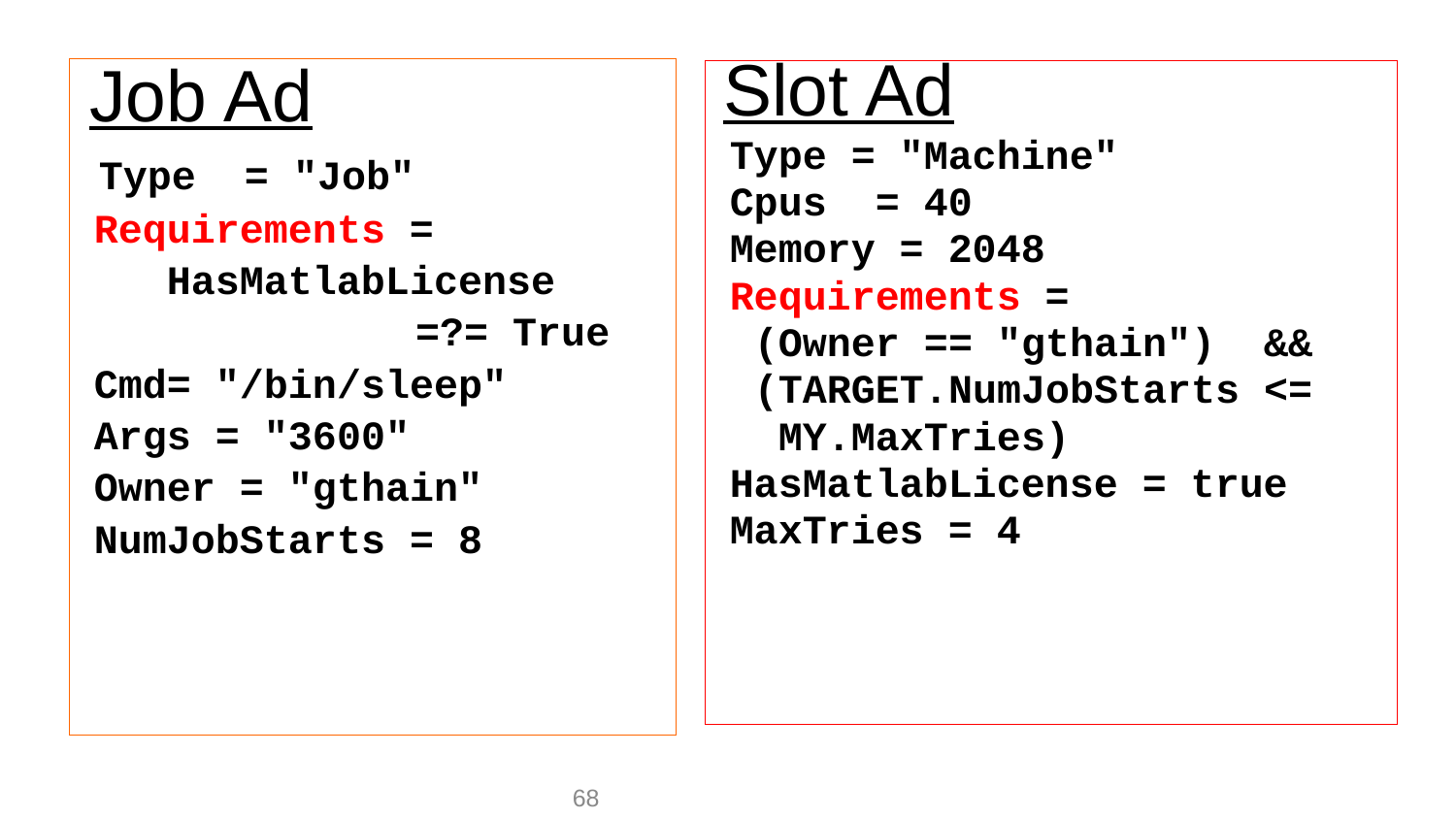

Job Ad
 Type  = "Job"
 Requirements =
    HasMatlabLicense
			=?= True
 Cmd= "/bin/sleep"
 Args = "3600"
 Owner = "gthain"
 NumJobStarts = 8

 Slot Ad
 Type = "Machine"
 Cpus  = 40
 Memory = 2048
 Requirements =
  (Owner == "gthain")  &&
  (TARGET.NumJobStarts <=
   MY.MaxTries)
 HasMatlabLicense = true
 MaxTries = 4

68